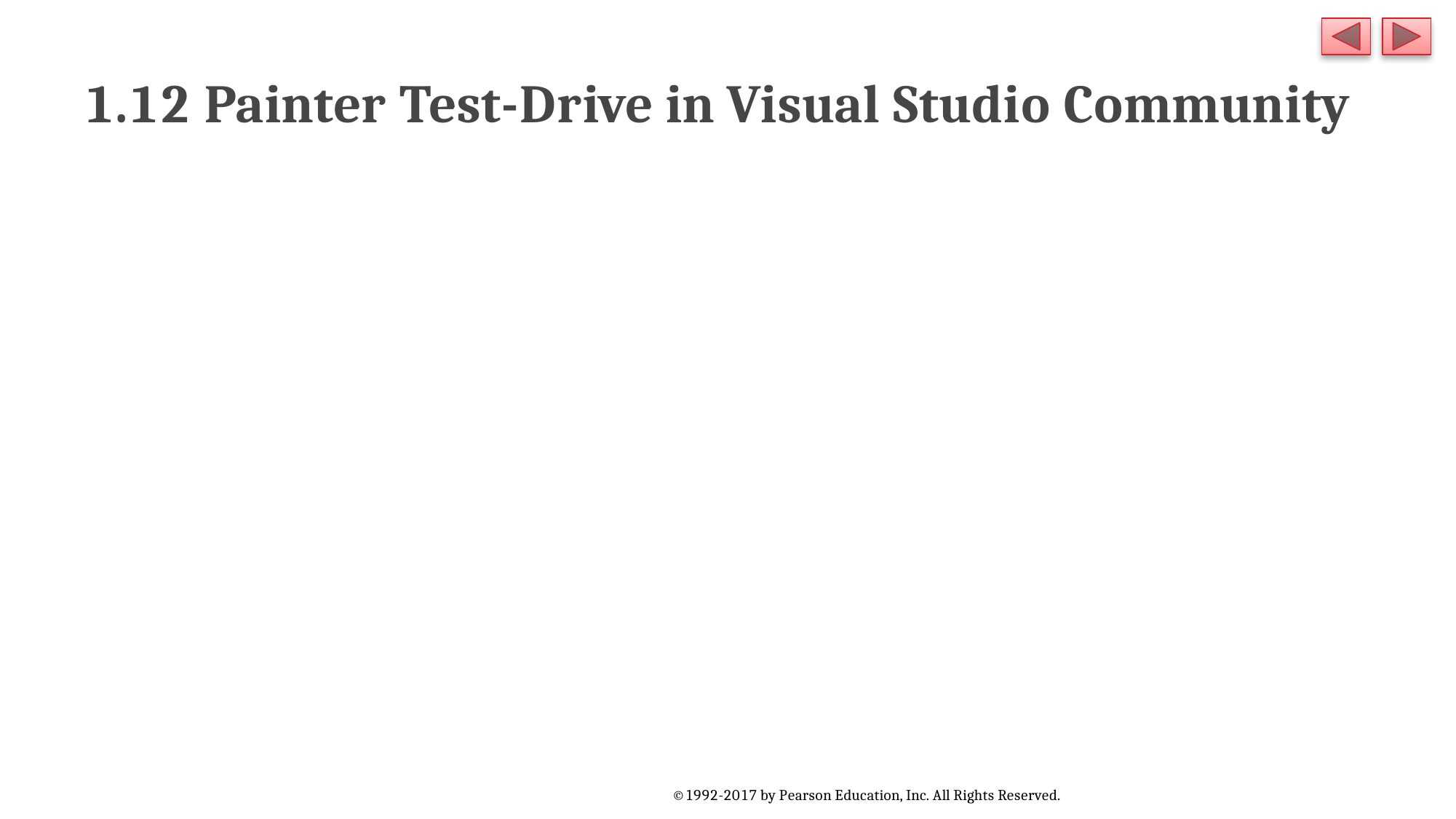

# 1.12 Painter Test-Drive in Visual Studio Community

©1992-2017 by Pearson Education, Inc. All Rights Reserved.